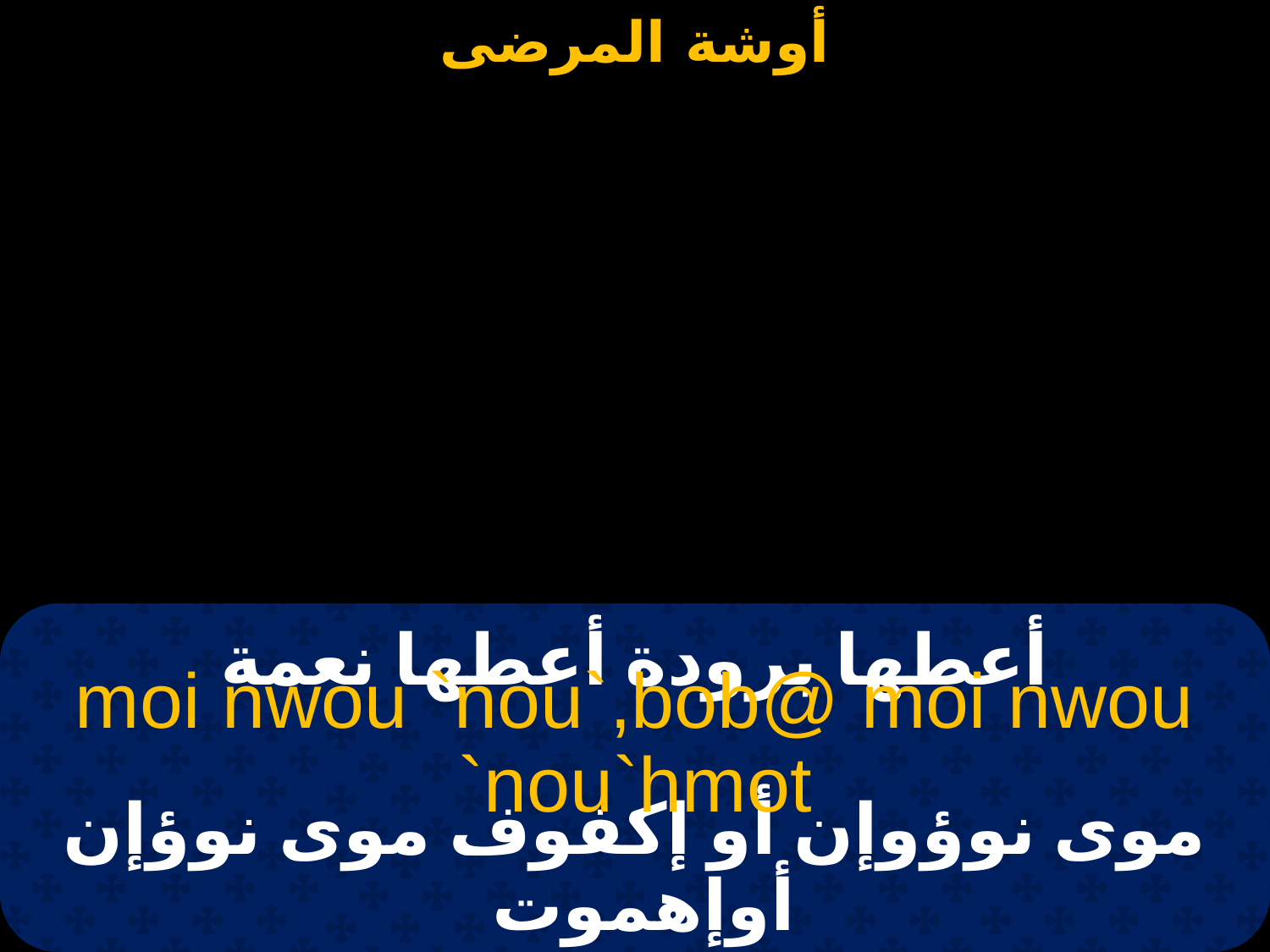

# أعطها برودة أعطها نعمة
moi nwou `nou`,bob@ moi nwou `nou`hmot
موى نوؤوإن أو إكفوف موى نوؤإن أوإهموت